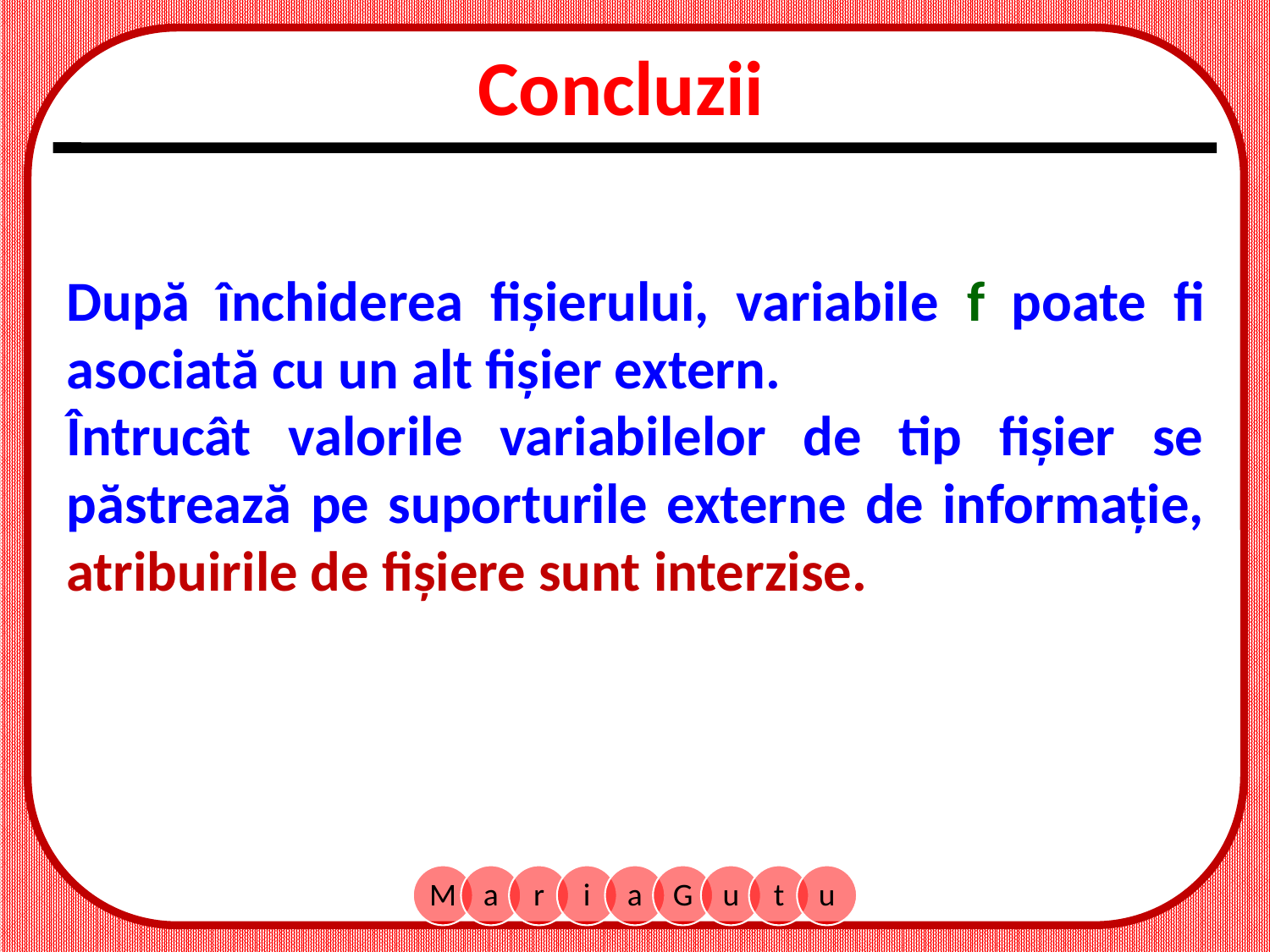

Concluzii

După închiderea fișierului, variabile f poate fi asociată cu un alt fișier extern.
Întrucât valorile variabilelor de tip fișier se păstrează pe suporturile externe de informație, atribuirile de fișiere sunt interzise.
M
a
r
i
a
G
u
t
u